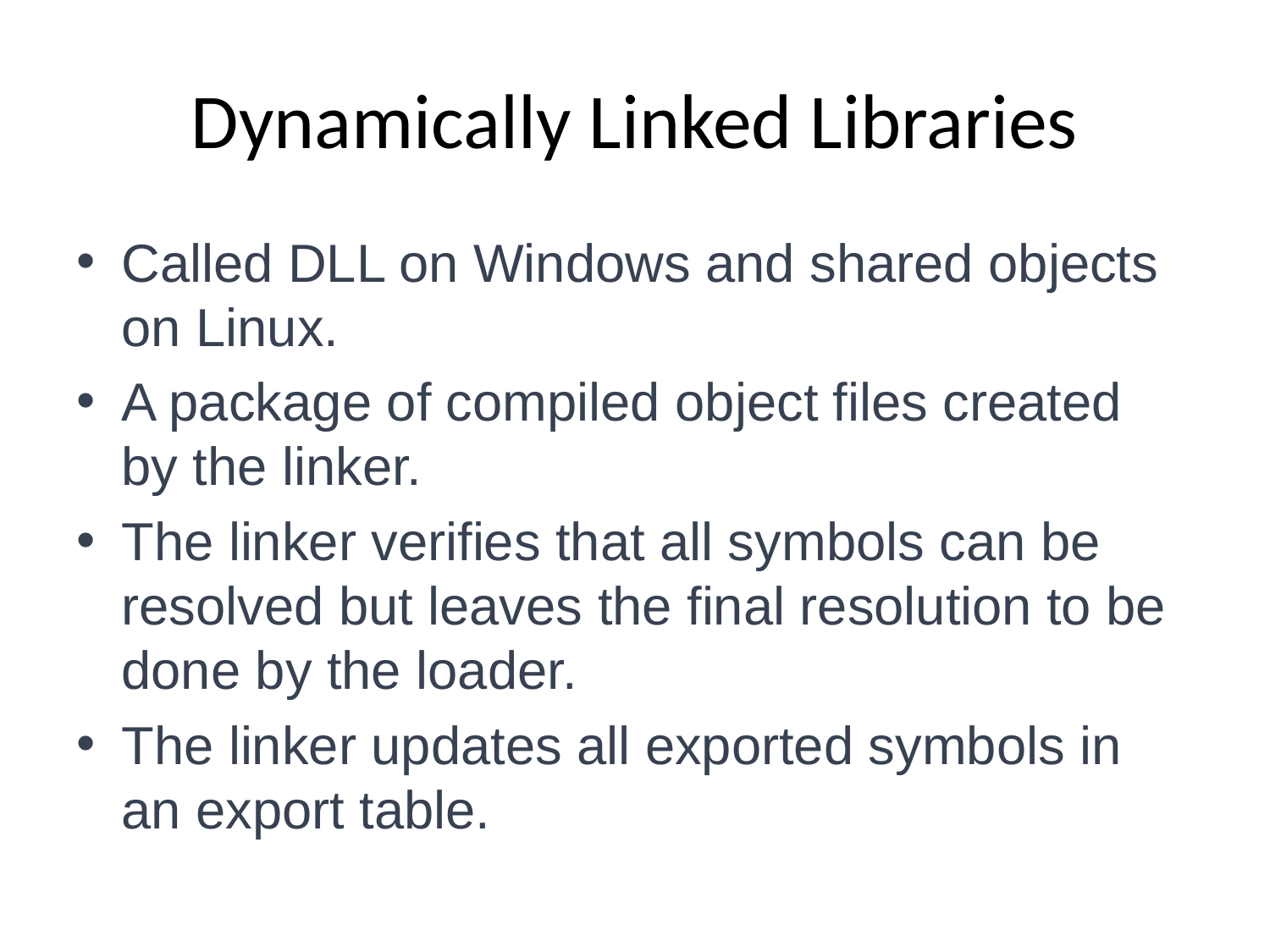

# Dynamically Linked Libraries
Called DLL on Windows and shared objects on Linux.
A package of compiled object files created by the linker.
The linker verifies that all symbols can be resolved but leaves the final resolution to be done by the loader.
The linker updates all exported symbols in an export table.